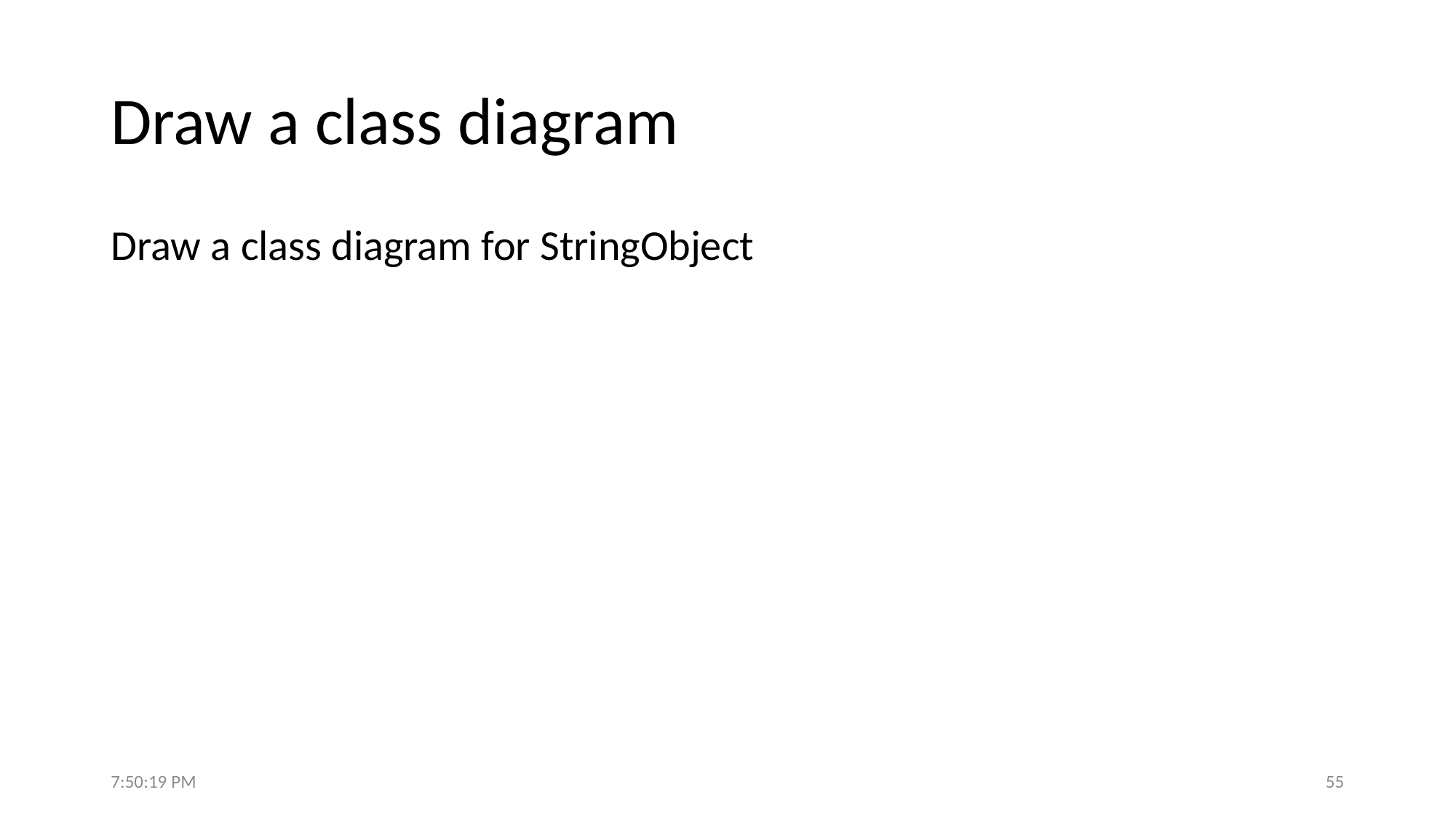

# Draw a class diagram
Draw a class diagram for StringObject
7:50:19 PM
55